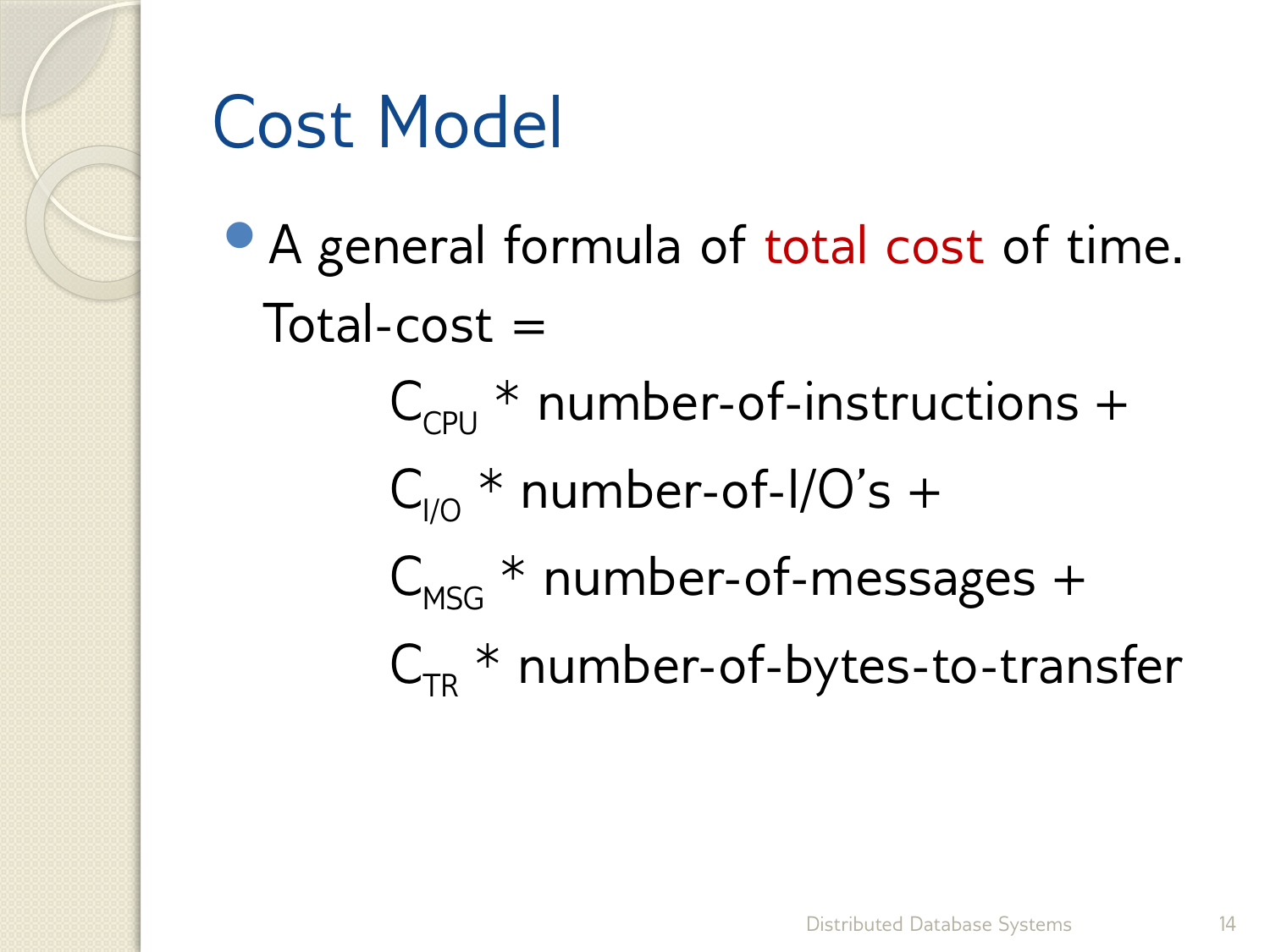

# Cost Model
A general formula of total cost of time.
	Total-cost =
		CCPU * number-of-instructions +
		CI/O * number-of-I/O’s +
		CMSG * number-of-messages +
		CTR * number-of-bytes-to-transfer

Distributed Database Systems
14